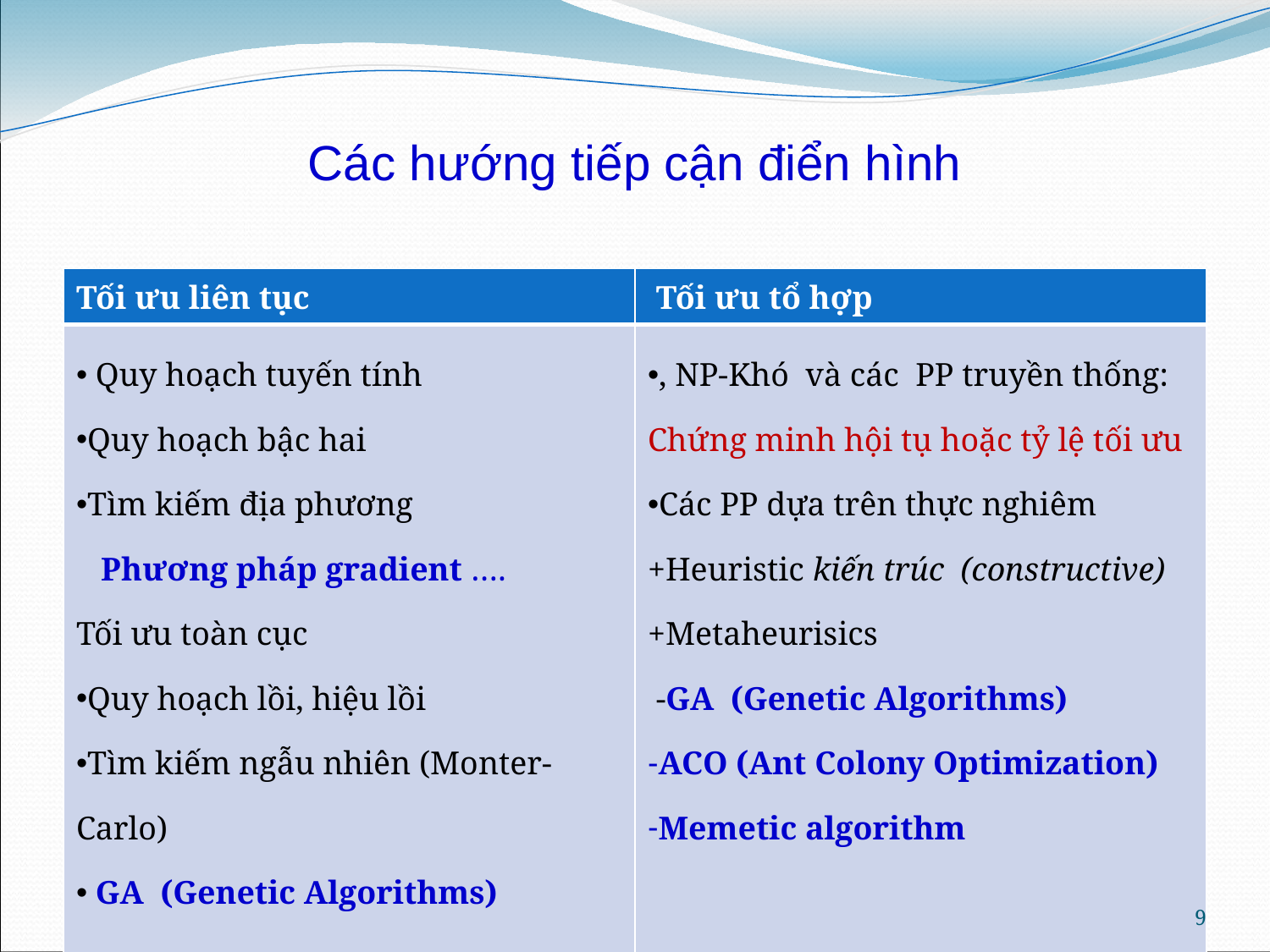

# Các hướng tiếp cận điển hình
| Tối ưu liên tục | Tối ưu tổ hợp |
| --- | --- |
| Quy hoạch tuyến tính Quy hoạch bậc hai Tìm kiếm địa phương Phương pháp gradient …. Tối ưu toàn cục Quy hoạch lồi, hiệu lồi Tìm kiếm ngẫu nhiên (Monter-Carlo) GA (Genetic Algorithms) | , NP-Khó và các PP truyền thống: Chứng minh hội tụ hoặc tỷ lệ tối ưu Các PP dựa trên thực nghiêm +Heuristic kiến trúc (constructive) +Metaheurisics -GA (Genetic Algorithms) ACO (Ant Colony Optimization) Memetic algorithm |
9